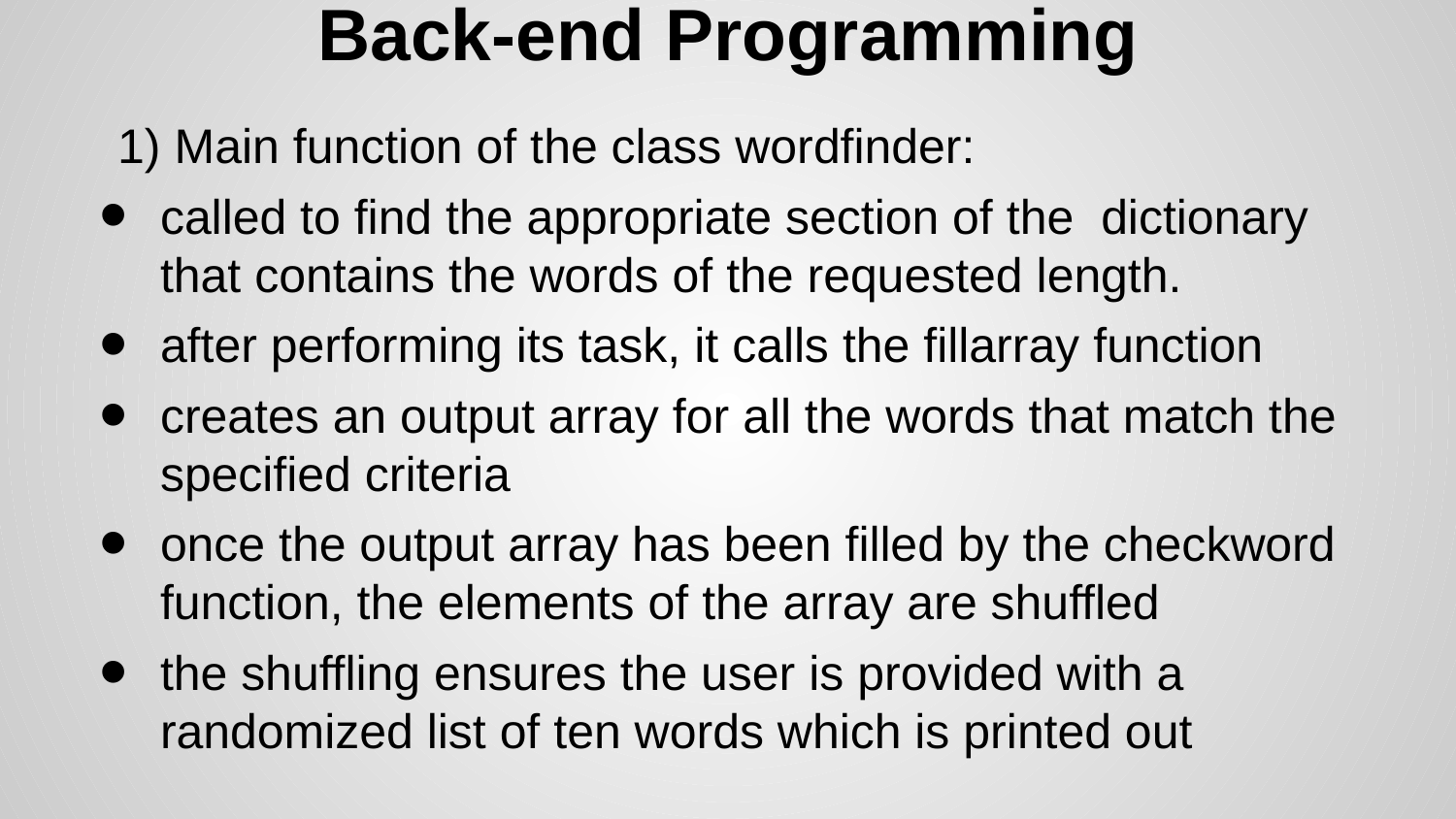

# Back-end Programming
1) Main function of the class wordfinder:
called to find the appropriate section of the  dictionary that contains the words of the requested length.
after performing its task, it calls the fillarray function
creates an output array for all the words that match the specified criteria
once the output array has been filled by the checkword function, the elements of the array are shuffled
the shuffling ensures the user is provided with a  randomized list of ten words which is printed out